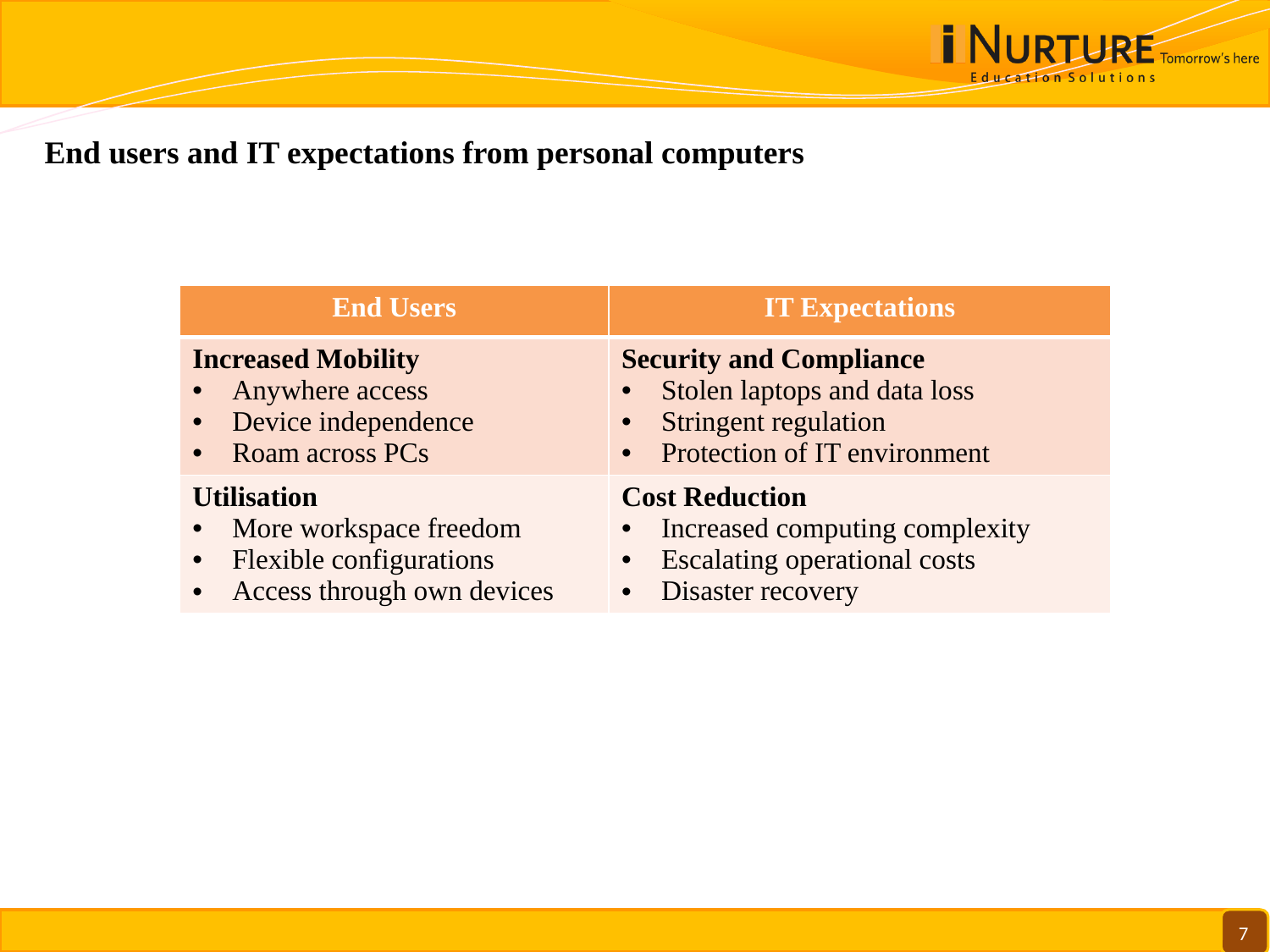

End users and IT expectations from personal computers

| End Users | IT Expectations |
| --- | --- |
| Increased Mobility Anywhere access Device independence Roam across PCs | Security and Compliance Stolen laptops and data loss Stringent regulation Protection of IT environment |
| Utilisation More workspace freedom Flexible configurations Access through own devices | Cost Reduction Increased computing complexity Escalating operational costs Disaster recovery |
7